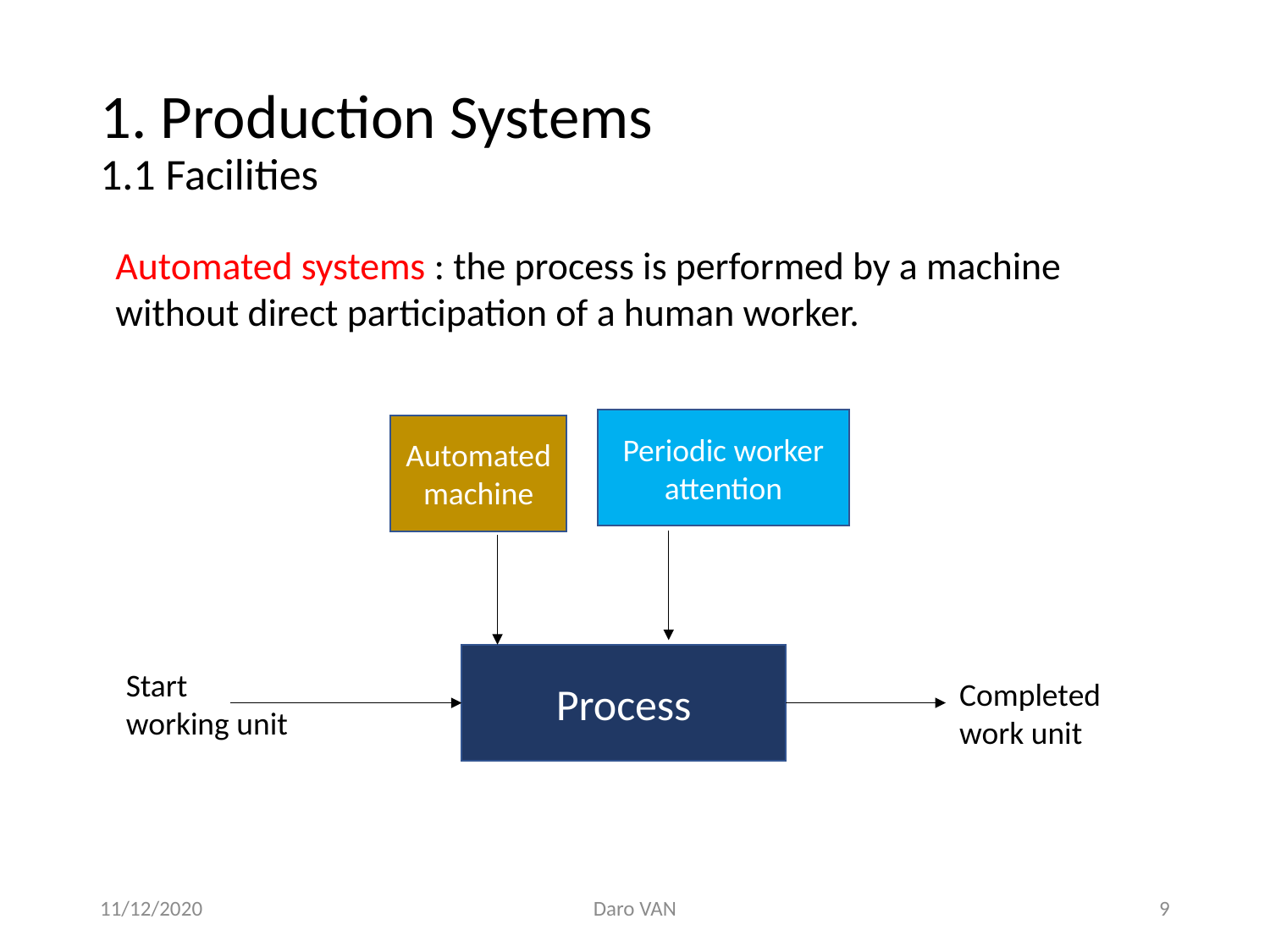

# 1. Production Systems 1.1 Facilities
Automated systems : the process is performed by a machine without direct participation of a human worker.
Periodic worker attention
Automated machine
Process
Start
working unit
Completed
work unit
11/12/2020
Daro VAN
9